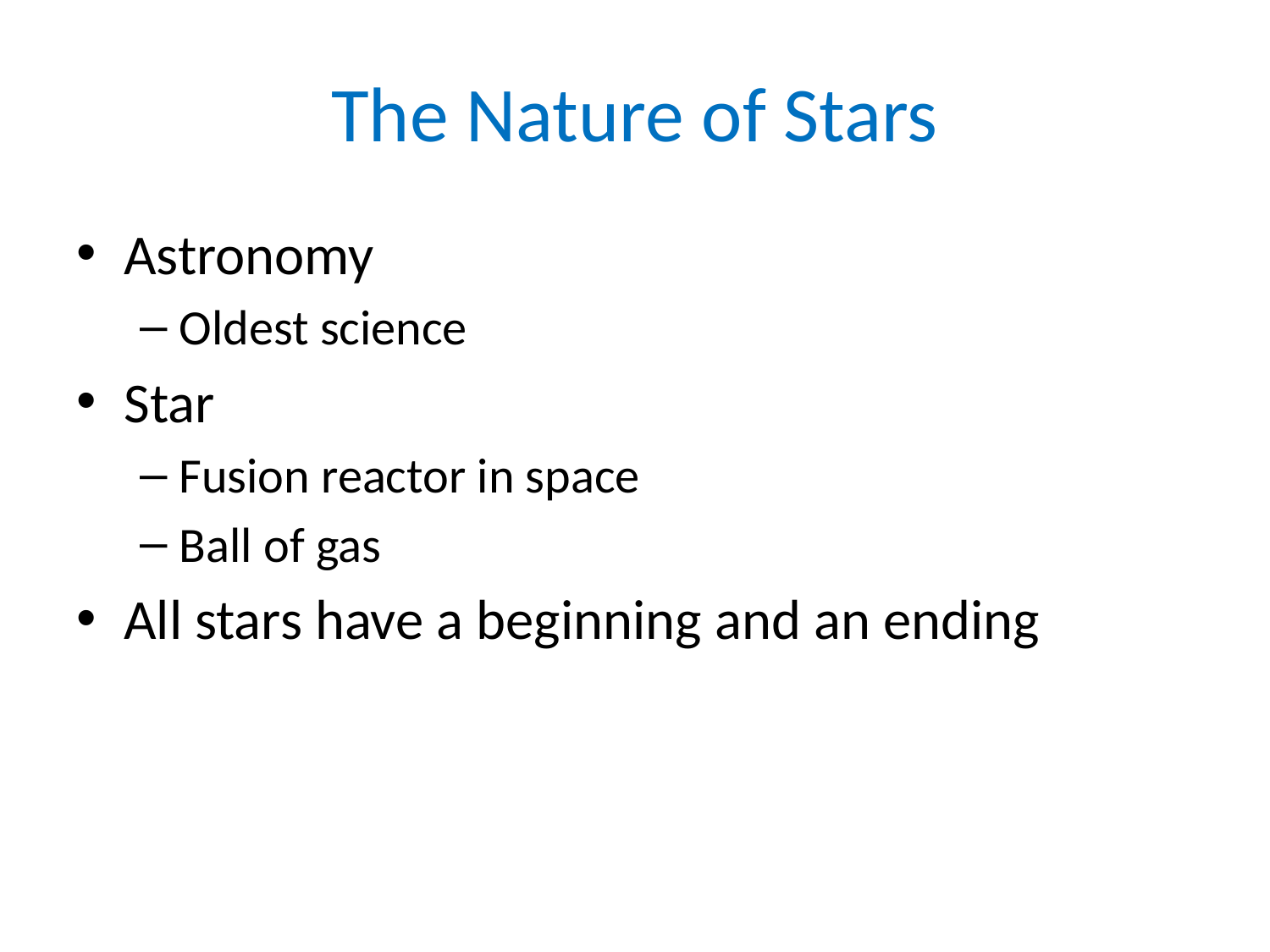

# The Nature of Stars
Astronomy
Oldest science
Star
Fusion reactor in space
Ball of gas
All stars have a beginning and an ending